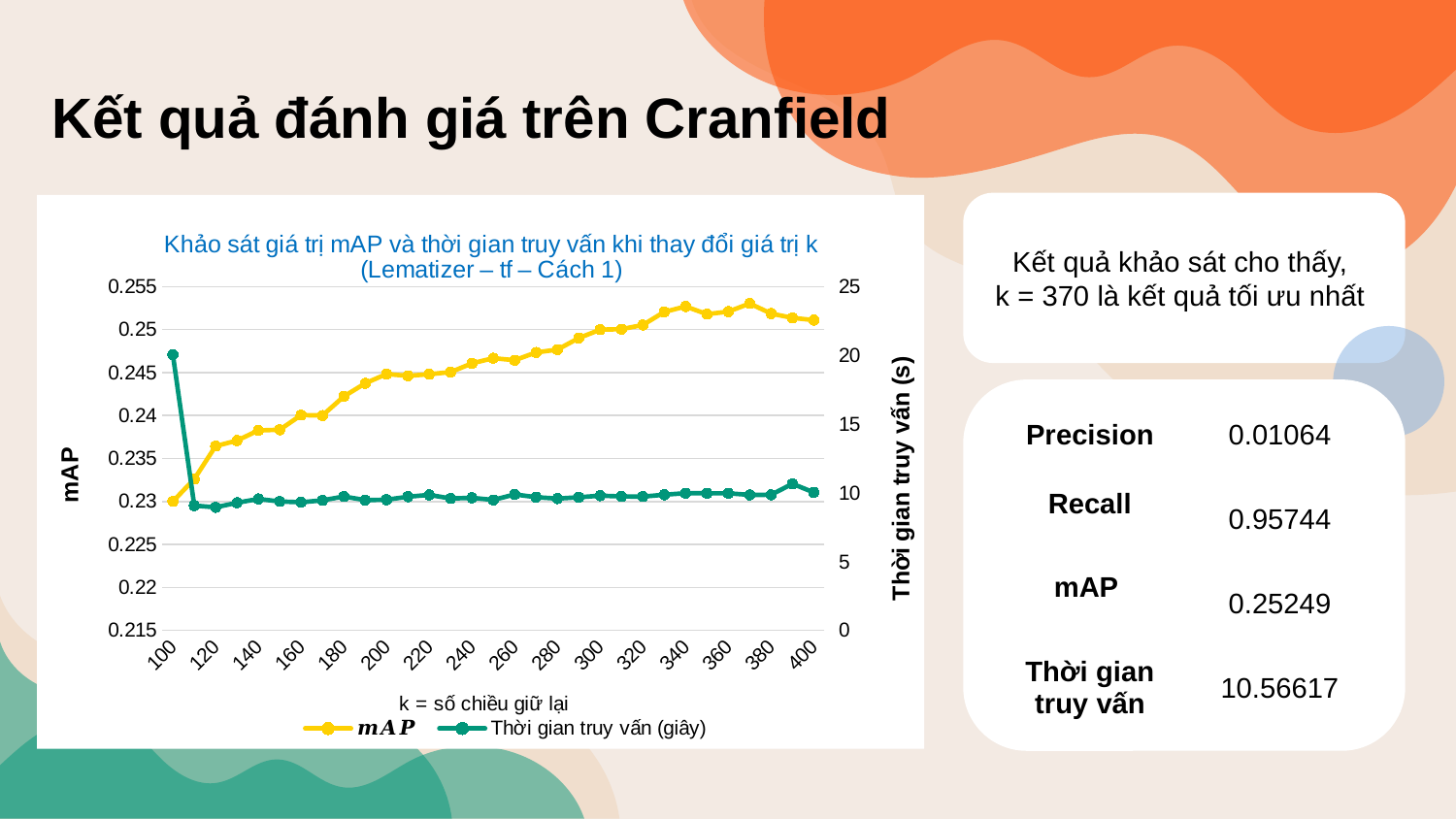

# Kết quả đánh giá trên Cranfield

### Chart: Khảo sát giá trị mAP và thời gian truy vấn khi thay đổi giá trị k (Lematizer – tf – Cách 1)

| Category | 𝒎𝑨𝑷 | Thời gian truy vấn (giây) |
|---|---|---|
| 100 | 0.230008 | 20.04791 |
| 110 | 0.232601 | 9.079357 |
| 120 | 0.236443 | 8.949765 |
| 130 | 0.23709 | 9.283921 |
| 140 | 0.238269 | 9.559292 |
| 150 | 0.238346 | 9.373592 |
| 160 | 0.240048 | 9.317266 |
| 170 | 0.240005 | 9.455315 |
| 180 | 0.242218 | 9.734836 |
| 190 | 0.243746 | 9.473511 |
| 200 | 0.244829 | 9.503982 |
| 210 | 0.244616 | 9.719176 |
| 220 | 0.24481 | 9.851284 |
| 230 | 0.245054 | 9.592185 |
| 240 | 0.246071 | 9.641261 |
| 250 | 0.246671 | 9.487377 |
| 260 | 0.246434 | 9.886281 |
| 270 | 0.247336 | 9.685538 |
| 280 | 0.247665 | 9.581306 |
| 290 | 0.249012 | 9.682957 |
| 300 | 0.249986 | 9.793948 |
| 310 | 0.250048 | 9.740889 |
| 320 | 0.250534 | 9.729702 |
| 330 | 0.252053 | 9.864007 |
| 340 | 0.252681 | 9.977252 |
| 350 | 0.251792 | 9.970089 |
| 360 | 0.252087 | 9.970635 |
| 370 | 0.25303 | 9.853661 |
| 380 | 0.251861 | 9.859598 |
| 390 | 0.251361 | 10.66198 |
| 400 | 0.251101 | 10.03295 |
Kết quả khảo sát cho thấy,
k = 370 là kết quả tối ưu nhất

| Precision | 0.01064 |
| --- | --- |
| Recall | 0.95744 |
| mAP | 0.25249 |
| Thời gian truy vấn | 10.56617 |